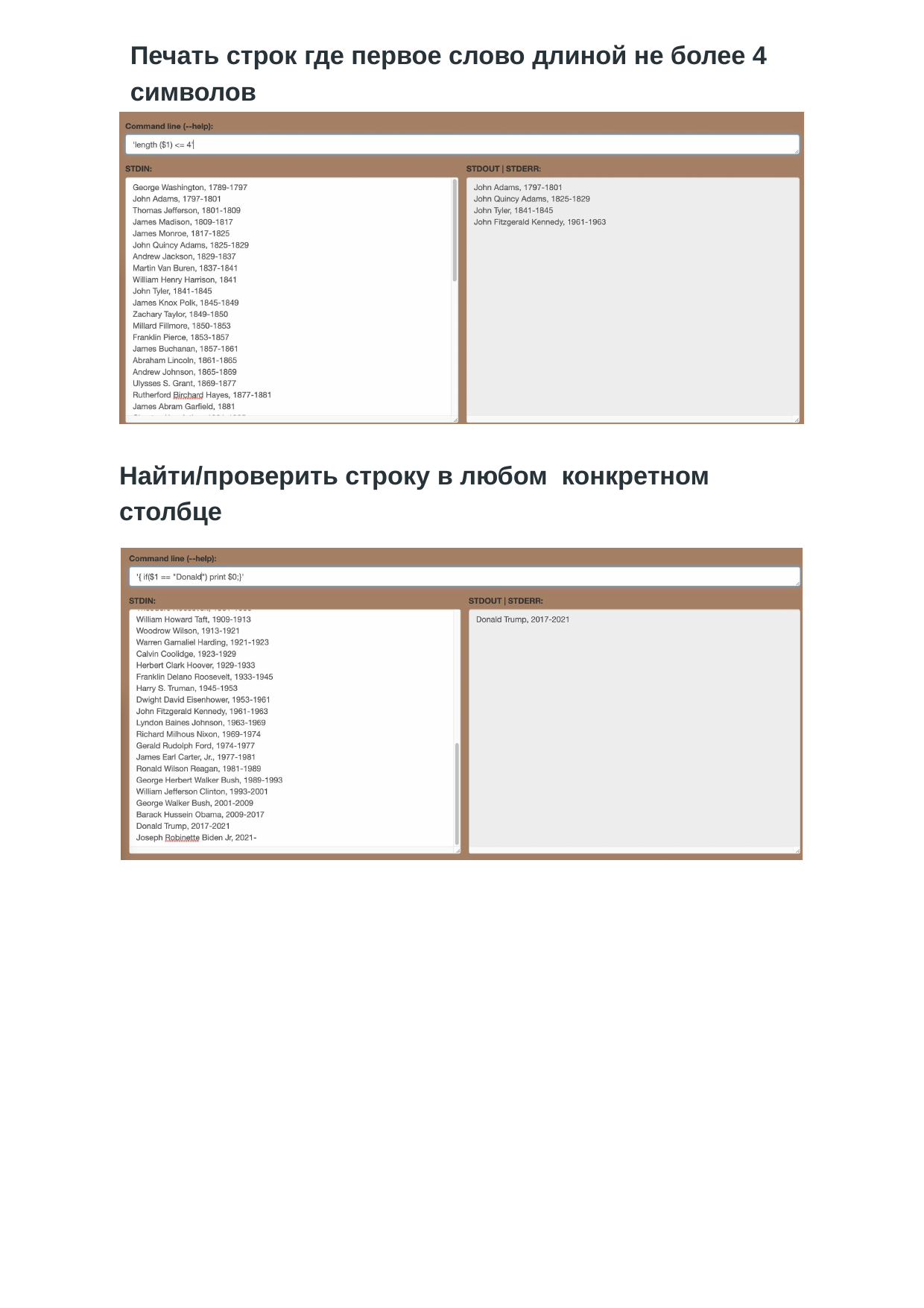

Печать строк где первое слово длиной не более 4
символов

Найти/проверить строку в любом  конкретном столбце